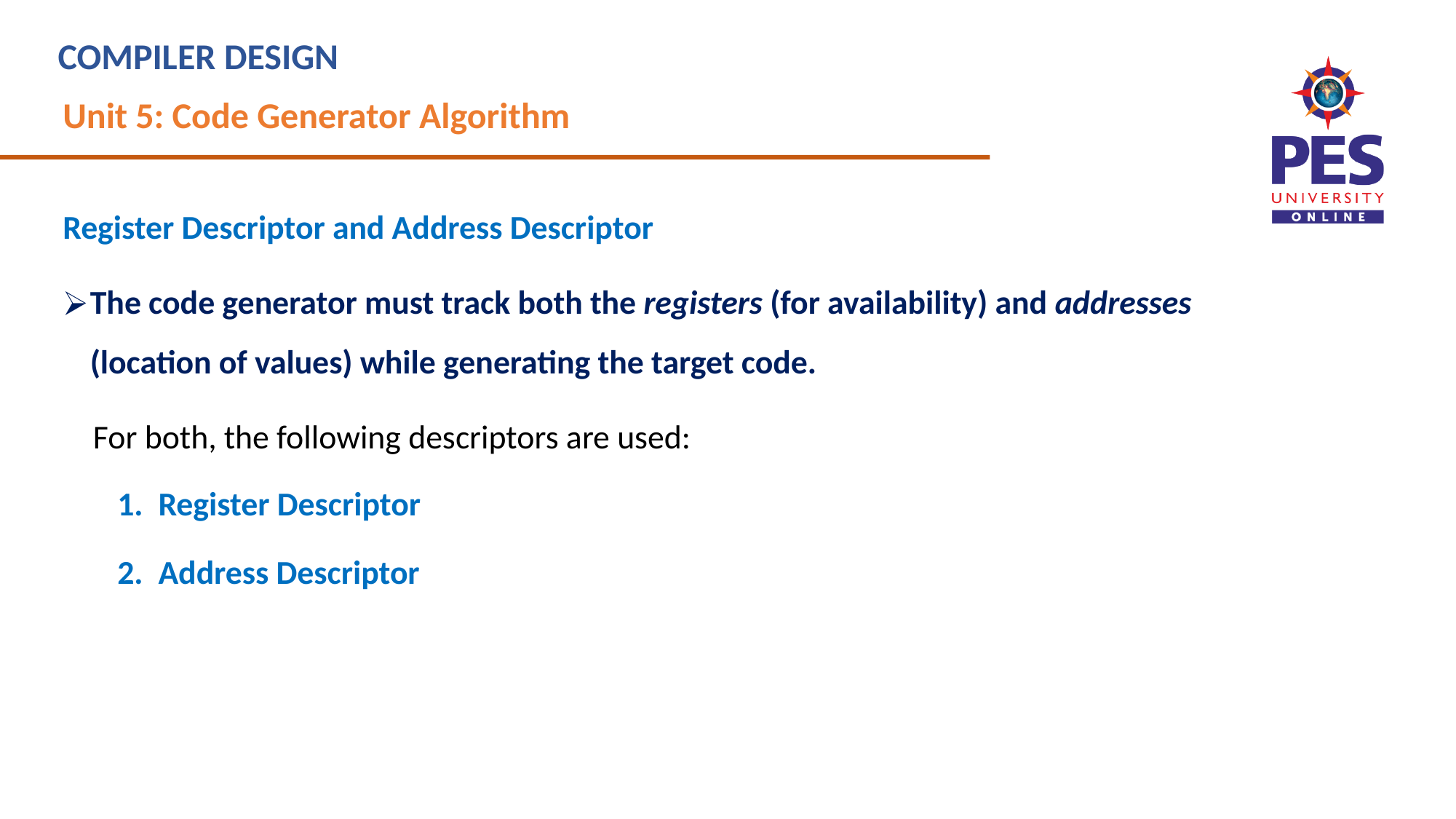

# COMPILER DESIGN
Unit 5: Code Generator Algorithm

Register Descriptor and Address Descriptor

The code generator must track both the registers (for availability) and addresses
(location of values) while generating the target code.

For both, the following descriptors are used:
Register Descriptor
Address Descriptor